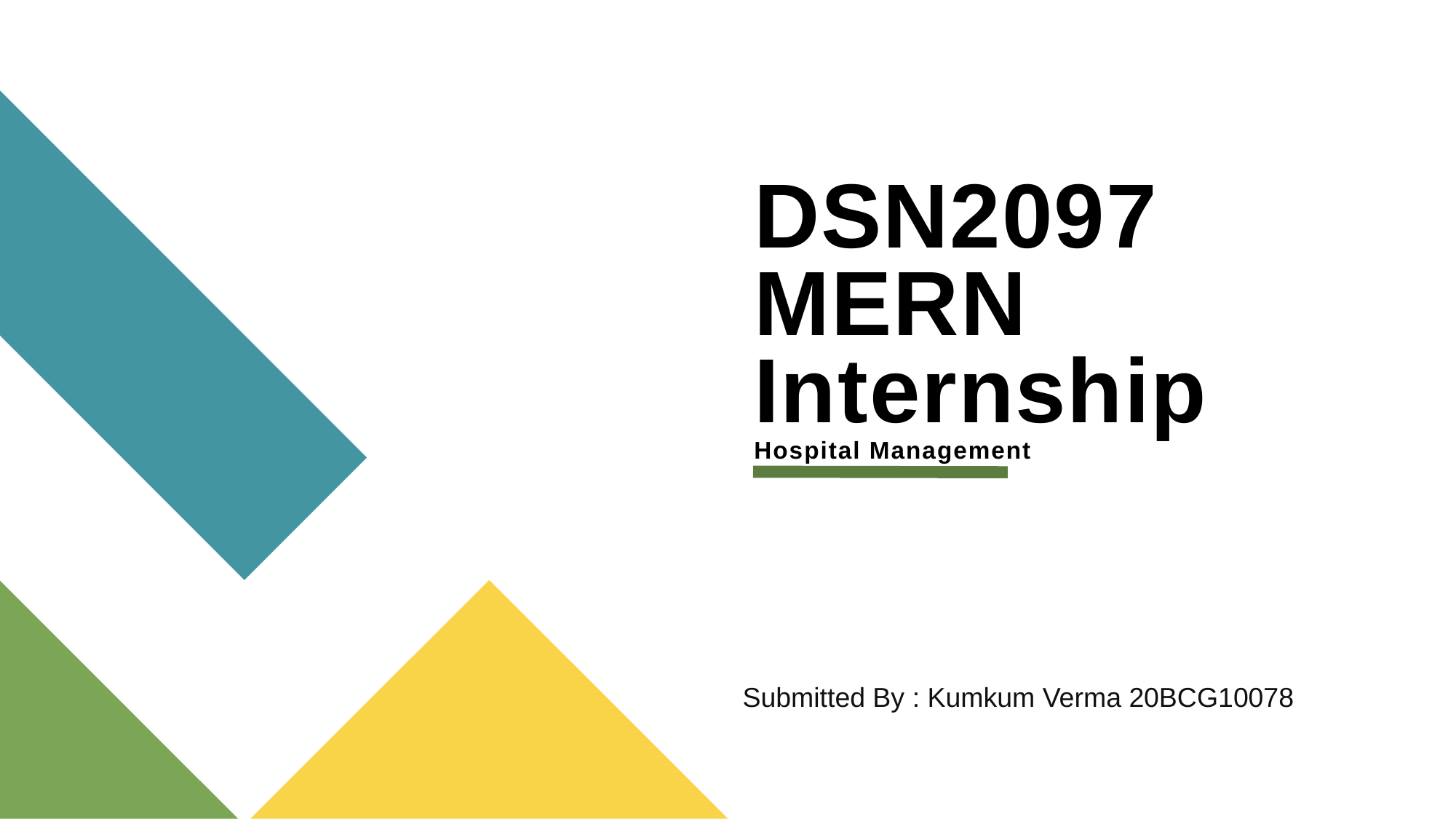

# DSN2097 MERN Internship Hospital Management
Final
Submitted By : Kumkum Verma 20BCG10078